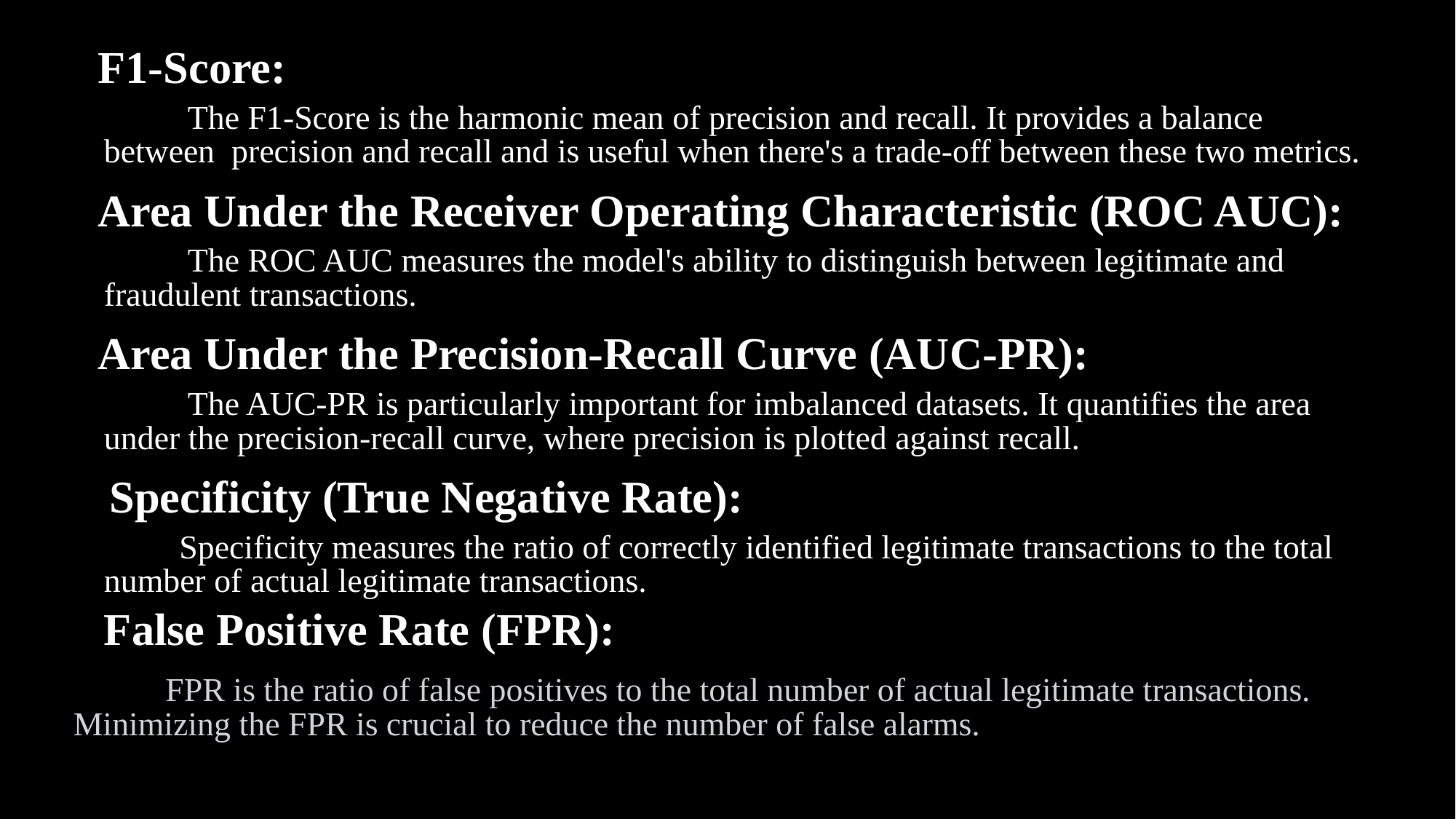

F1-Score:
          The F1-Score is the harmonic mean of precision and recall. It provides a balance between  precision and recall and is useful when there's a trade-off between these two metrics.
  Area Under the Receiver Operating Characteristic (ROC AUC):
          The ROC AUC measures the model's ability to distinguish between legitimate and fraudulent transactions.
  Area Under the Precision-Recall Curve (AUC-PR):
          The AUC-PR is particularly important for imbalanced datasets. It quantifies the area under the precision-recall curve, where precision is plotted against recall.
   Specificity (True Negative Rate):
         Specificity measures the ratio of correctly identified legitimate transactions to the total number of actual legitimate transactions.
False Positive Rate (FPR):
           FPR is the ratio of false positives to the total number of actual legitimate transactions. Minimizing the FPR is crucial to reduce the number of false alarms.